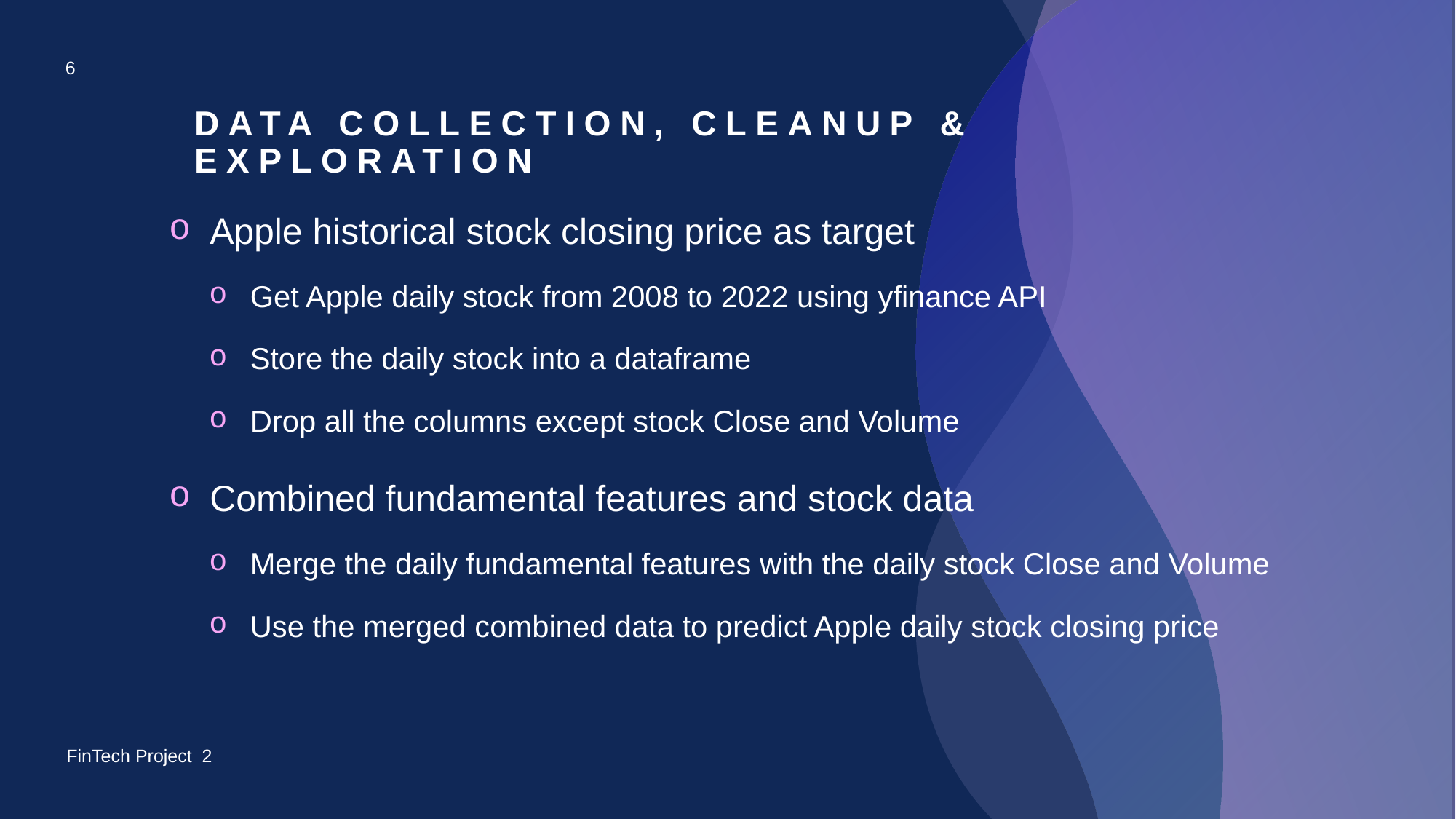

6
# Data Collection, Cleanup & Exploration
Apple historical stock closing price as target
Get Apple daily stock from 2008 to 2022 using yfinance API
Store the daily stock into a dataframe
Drop all the columns except stock Close and Volume
Combined fundamental features and stock data
Merge the daily fundamental features with the daily stock Close and Volume
Use the merged combined data to predict Apple daily stock closing price

FinTech Project  2